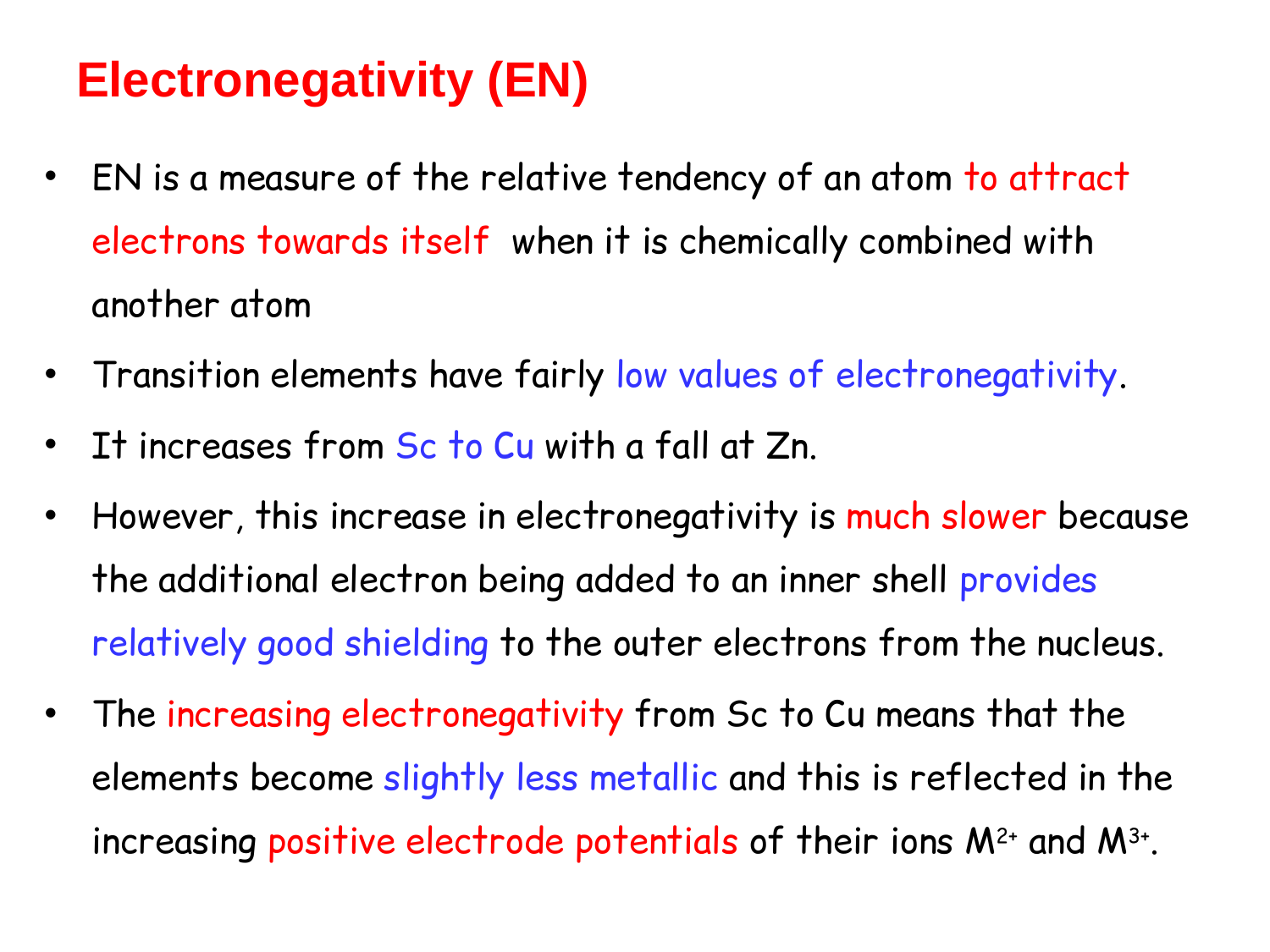

# Electronegativity (EN)
EN is a measure of the relative tendency of an atom to attract electrons towards itself  when it is chemically combined with another atom
Transition elements have fairly low values of electronegativity.
It increases from Sc to Cu with a fall at Zn.
However, this increase in electronegativity is much slower because the additional electron being added to an inner shell provides relatively good shielding to the outer electrons from the nucleus.
The increasing electronegativity from Sc to Cu means that the elements become slightly less metallic and this is reflected in the increasing positive electrode potentials of their ions M2+ and M3+.